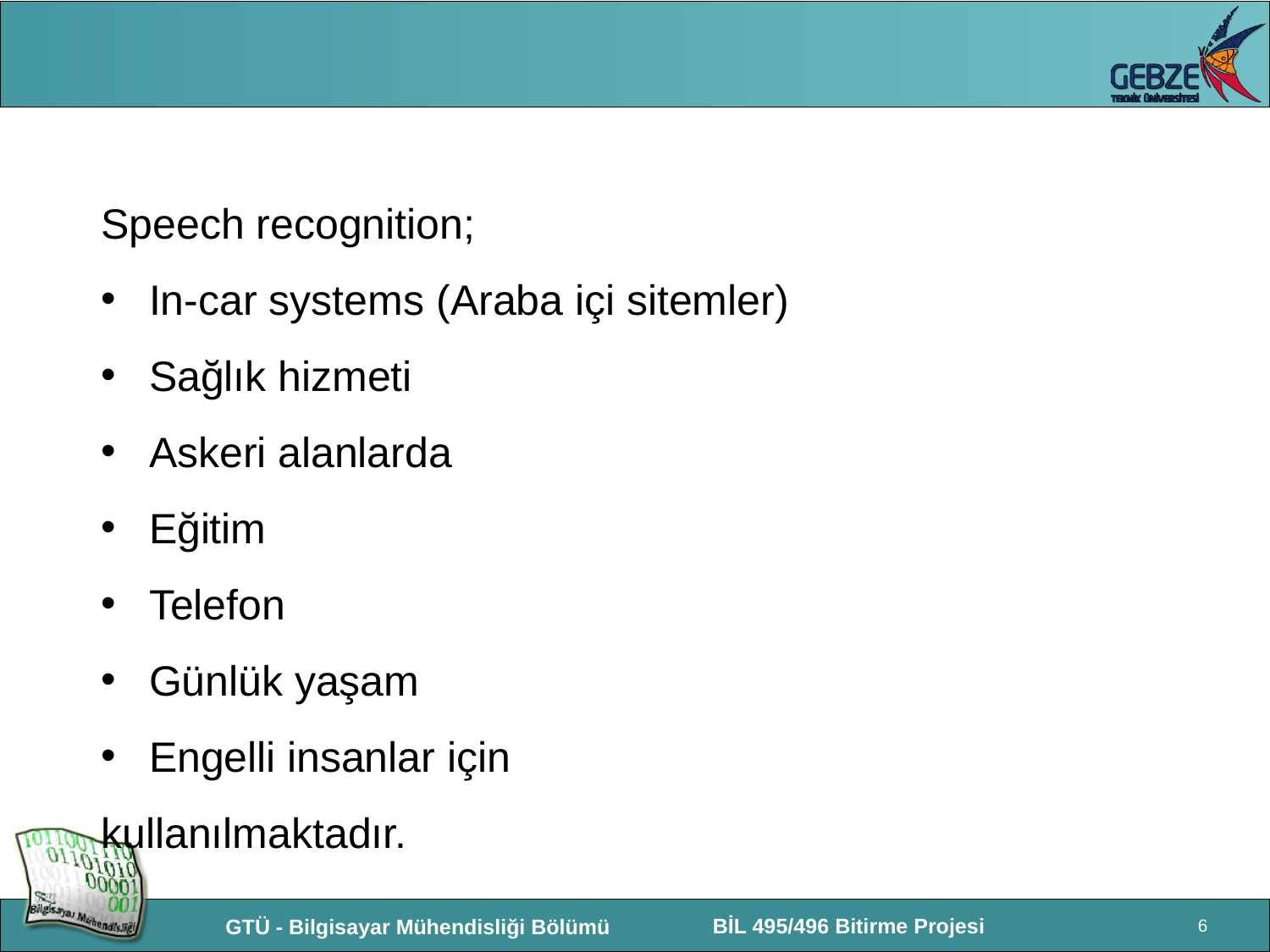

Speech recognition;
In-car systems (Araba içi sitemler)
Sağlık hizmeti
Askeri alanlarda
Eğitim
Telefon
Günlük yaşam
Engelli insanlar için
kullanılmaktadır.
6